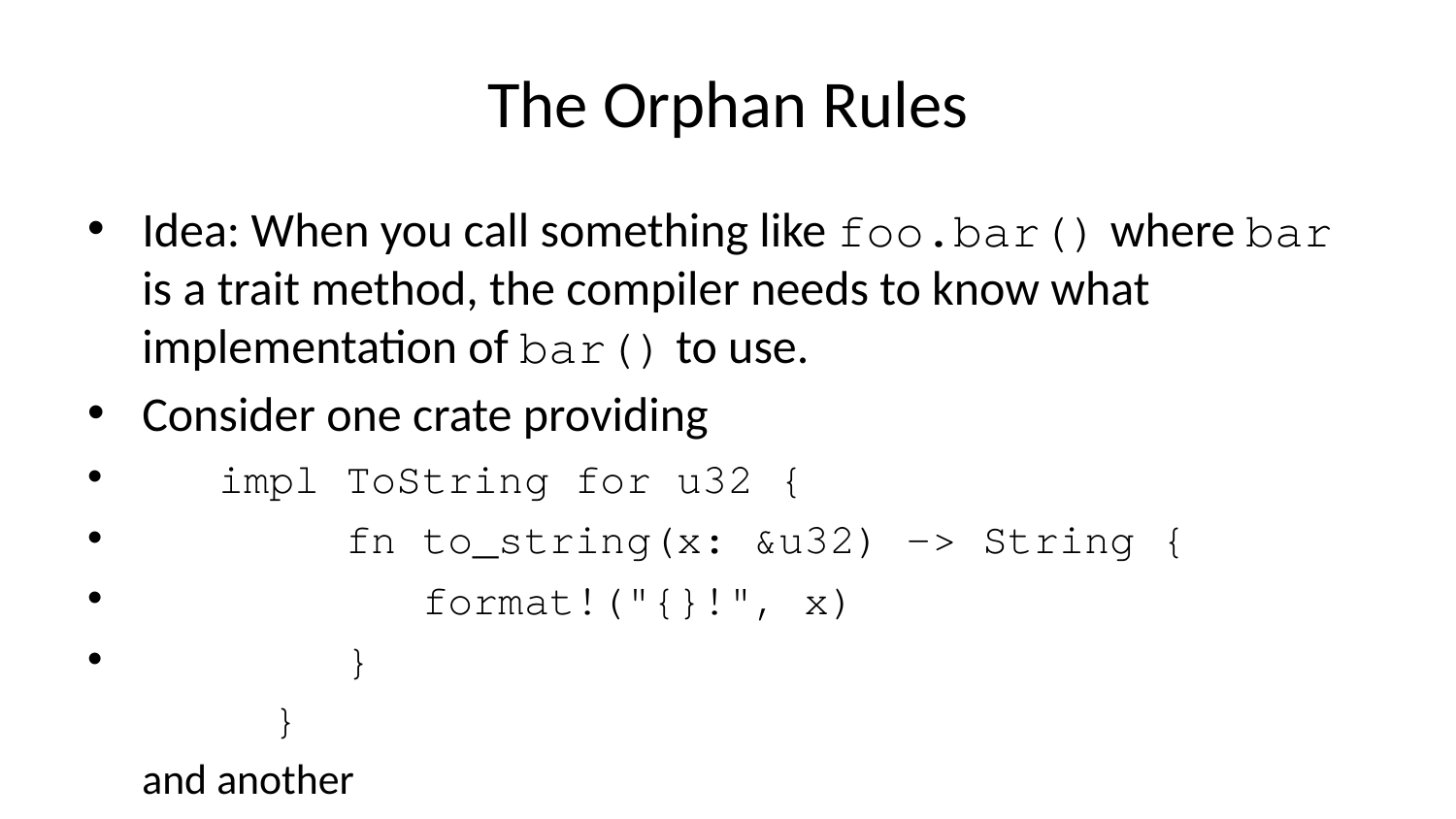

# The Orphan Rules
Idea: When you call something like foo.bar() where bar is a trait method, the compiler needs to know what implementation of bar() to use.
Consider one crate providing
   impl ToString for u32 {
        fn to_string(x: &u32) -> String {
           format!("{}!", x)
        }
   }
and another
   impl ToString for u32 {
        fn to_string(x: &u32) -> String {
           format!("{}?", x)
        }
   }
“Orphan Rules” forbid implementing another crate’s trait on another trait’s type (or thereabouts) to solve this problem
The details are complicated
Technical discussion
https://github.com/Ixrec/rust-orphan-rules
http://smallcultfollowing.com/babysteps/blog/2015/01/14/little-orphan-impls/